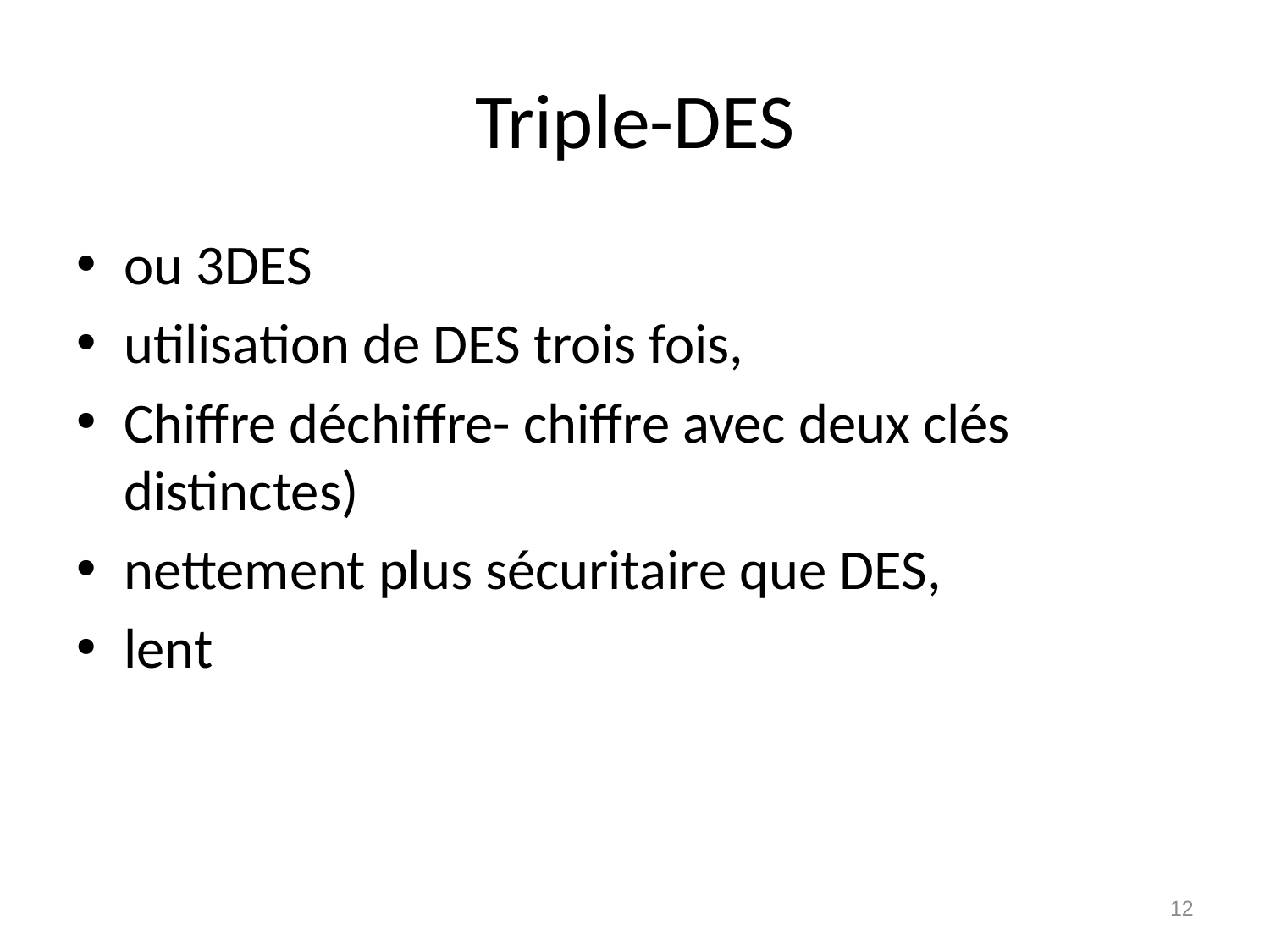

# Triple-DES
ou 3DES
utilisation de DES trois fois,
Chiffre déchiffre- chiffre avec deux clés distinctes)
nettement plus sécuritaire que DES,
lent
12